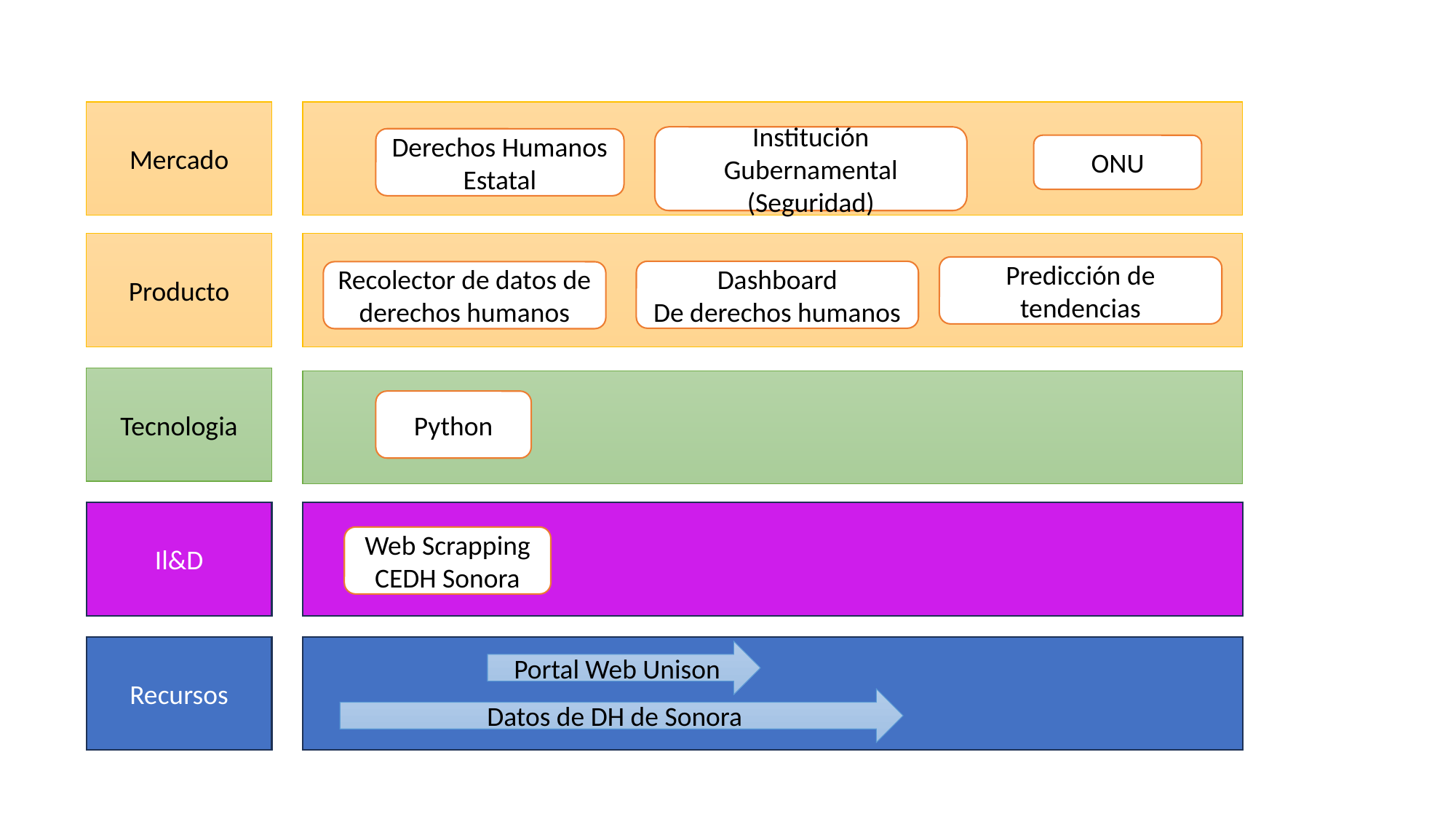

Mercado
Institución Gubernamental (Seguridad)
Derechos Humanos Estatal
ONU
Producto

Predicción de tendencias
Dashboard
De derechos humanos
Recolector de datos de derechos humanos
Tecnologia

Python
Il&D

Web Scrapping CEDH Sonora

Recursos
Portal Web Unison
Datos de DH de Sonora